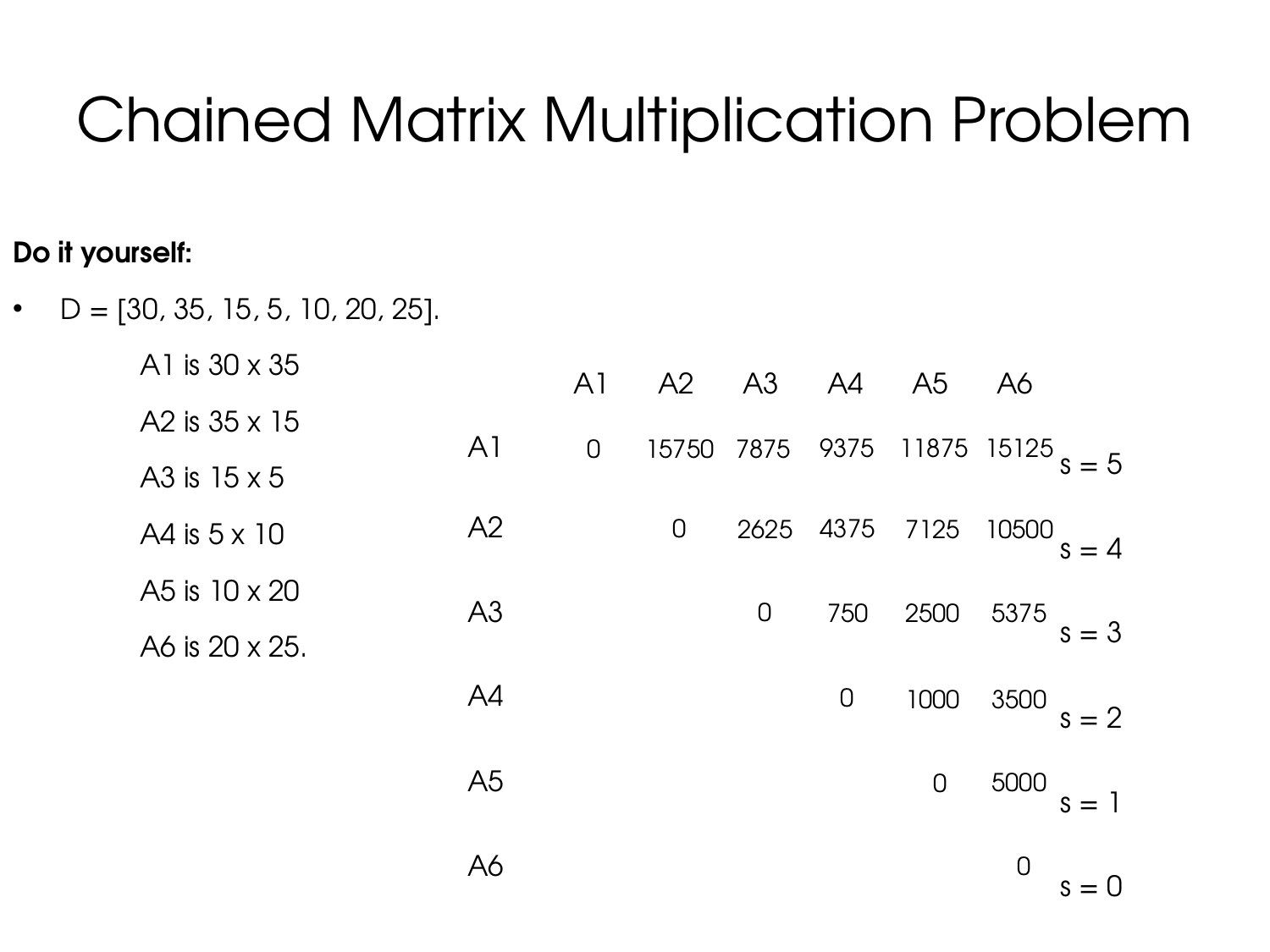

# Chained Matrix Multiplication Problem
Do it yourself:
D = [30, 35, 15, 5, 10, 20, 25].
	A1 is 30 x 35
	A2 is 35 x 15
	A3 is 15 x 5
	A4 is 5 x 10
	A5 is 10 x 20
	A6 is 20 x 25.

A1
A2
A3
A4
A5
A6
A1
9375
11875
15125
15750
0
7875
s = 5
A2
0
4375
2625
7125
10500
s = 4
A3
0
2500
5375
750
s = 3
A4
0
1000
3500
s = 2
A5
5000
0
s = 1
A6
0
s = 0